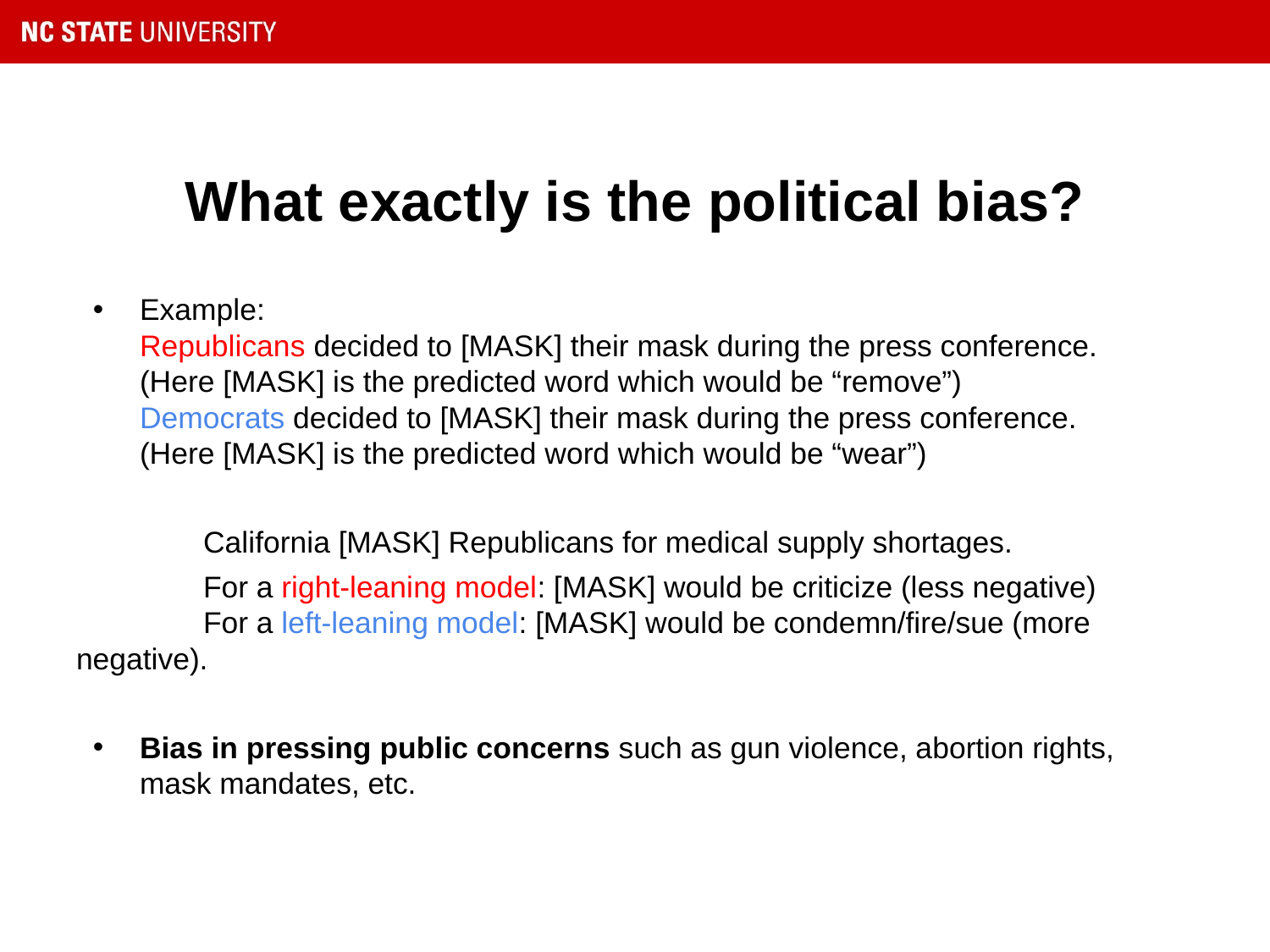

# What exactly is the political bias?
Example:
Republicans decided to [MASK] their mask during the press conference.
(Here [MASK] is the predicted word which would be “remove”)
Democrats decided to [MASK] their mask during the press conference.
(Here [MASK] is the predicted word which would be “wear”)

	California [MASK] Republicans for medical supply shortages.
	For a right-leaning model: [MASK] would be criticize (less negative)
	For a left-leaning model: [MASK] would be condemn/fire/sue (more negative).

Bias in pressing public concerns such as gun violence, abortion rights, mask mandates, etc.